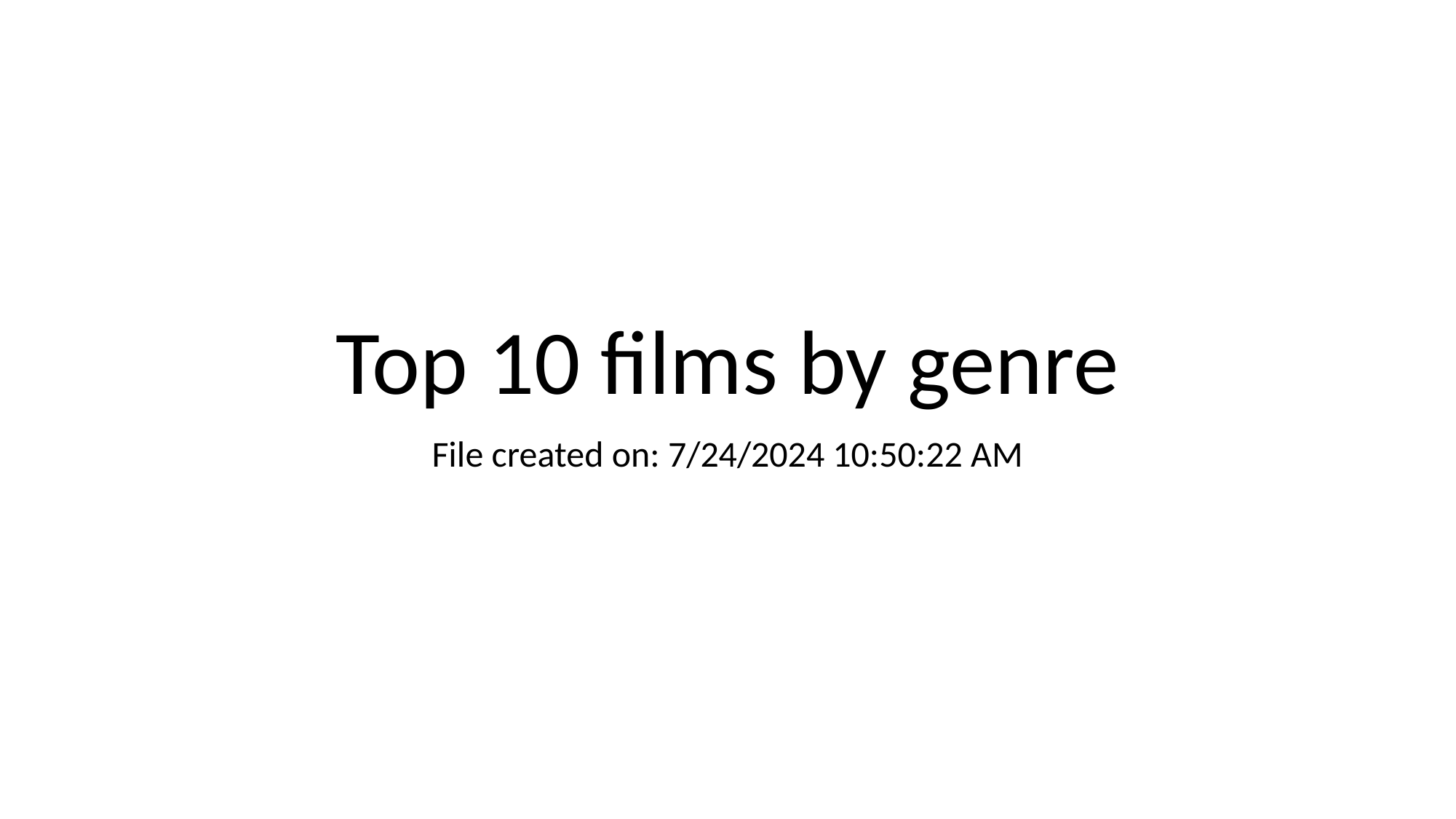

# Top 10 films by genre
File created on: 7/24/2024 10:50:22 AM